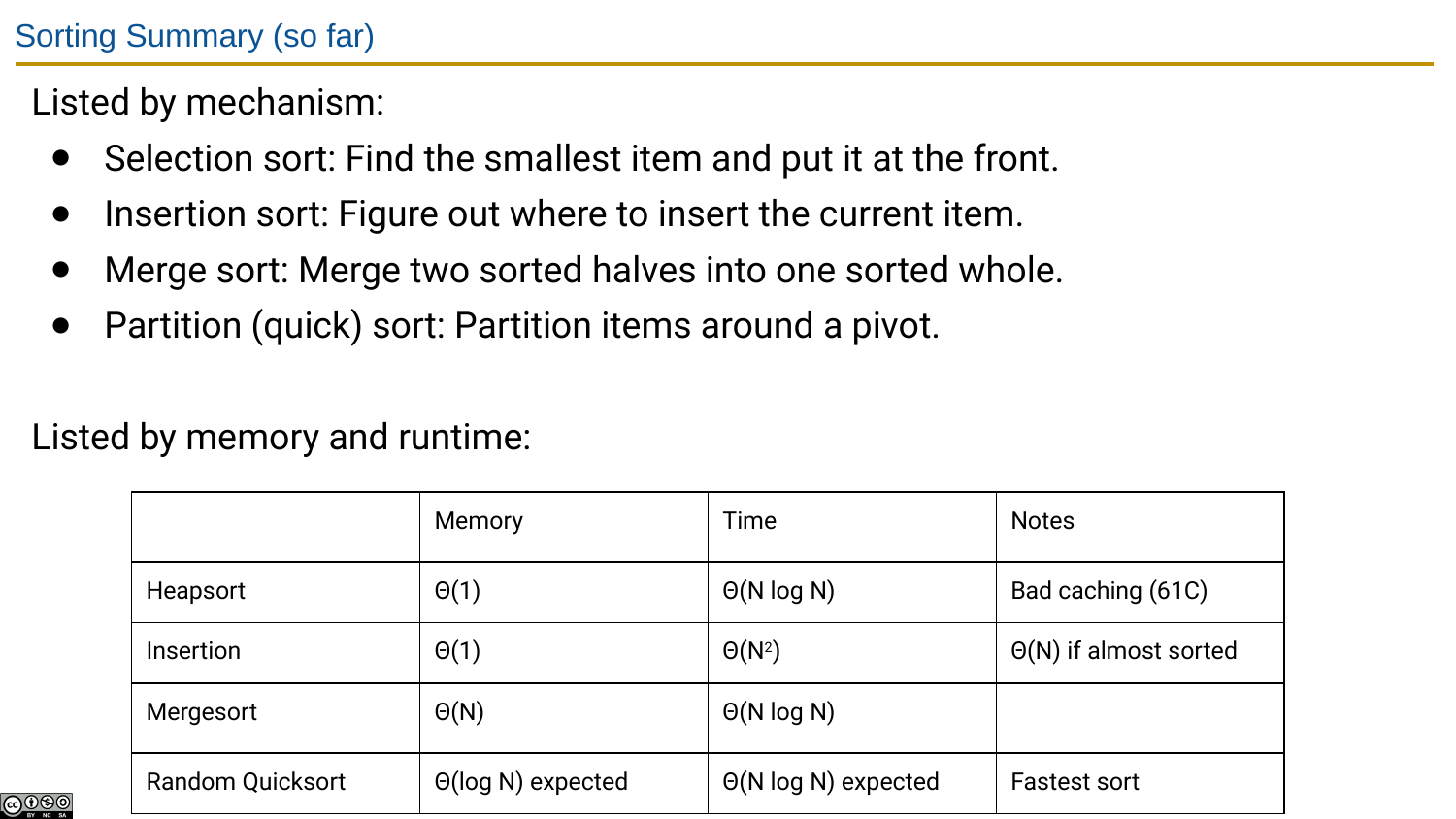

# Sorting Summary (so far)
Listed by mechanism:
Selection sort: Find the smallest item and put it at the front.
Insertion sort: Figure out where to insert the current item.
Merge sort: Merge two sorted halves into one sorted whole.
Partition (quick) sort: Partition items around a pivot.

Listed by memory and runtime:

|  | Memory | Time | Notes |
| --- | --- | --- | --- |
| Heapsort | Θ(1) | Θ(N log N) | Bad caching (61C) |
| Insertion | Θ(1) | Θ(N2) | Θ(N) if almost sorted |
| Mergesort | Θ(N) | Θ(N log N) |  |
| Random Quicksort | Θ(log N) expected | Θ(N log N) expected | Fastest sort |